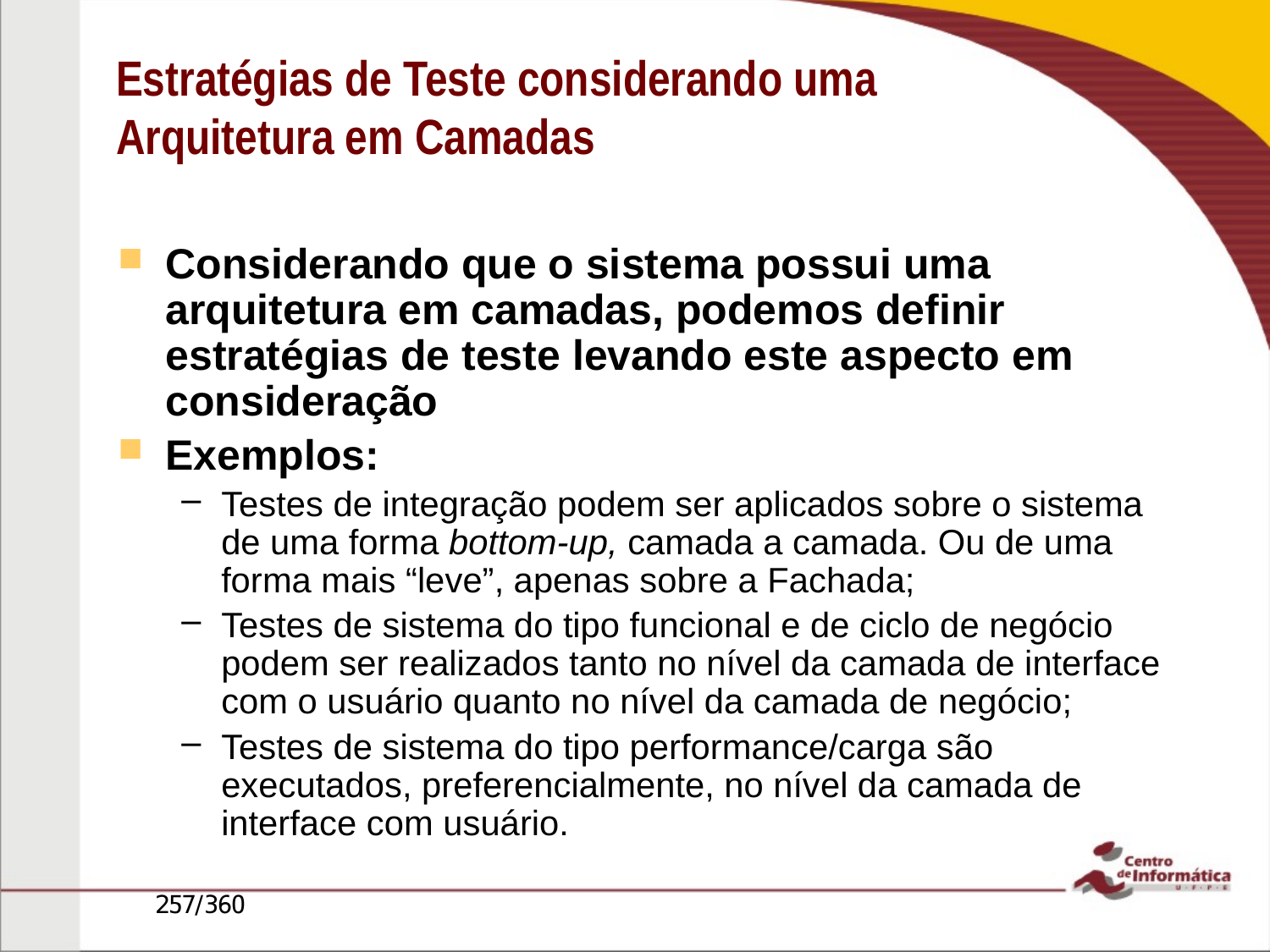

Estratégias de Teste considerando uma Arquitetura em Camadas
Considerando que o sistema possui uma arquitetura em camadas, podemos definir estratégias de teste levando este aspecto em consideração
Exemplos:
Testes de integração podem ser aplicados sobre o sistema de uma forma bottom-up, camada a camada. Ou de uma forma mais “leve”, apenas sobre a Fachada;
Testes de sistema do tipo funcional e de ciclo de negócio podem ser realizados tanto no nível da camada de interface com o usuário quanto no nível da camada de negócio;
Testes de sistema do tipo performance/carga são executados, preferencialmente, no nível da camada de interface com usuário.
257/360